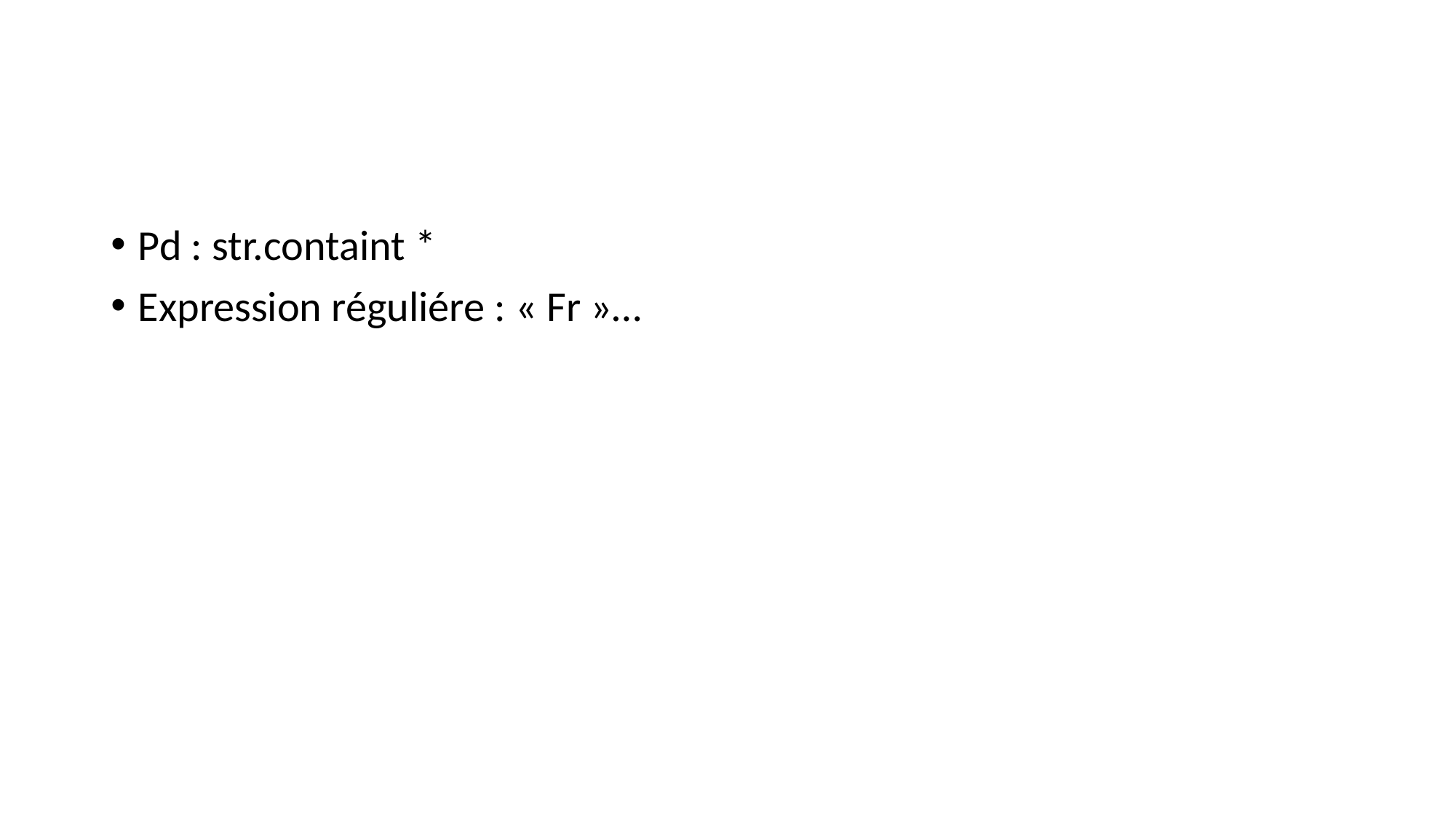

#
Pd : str.containt *
Expression réguliére : « Fr »…